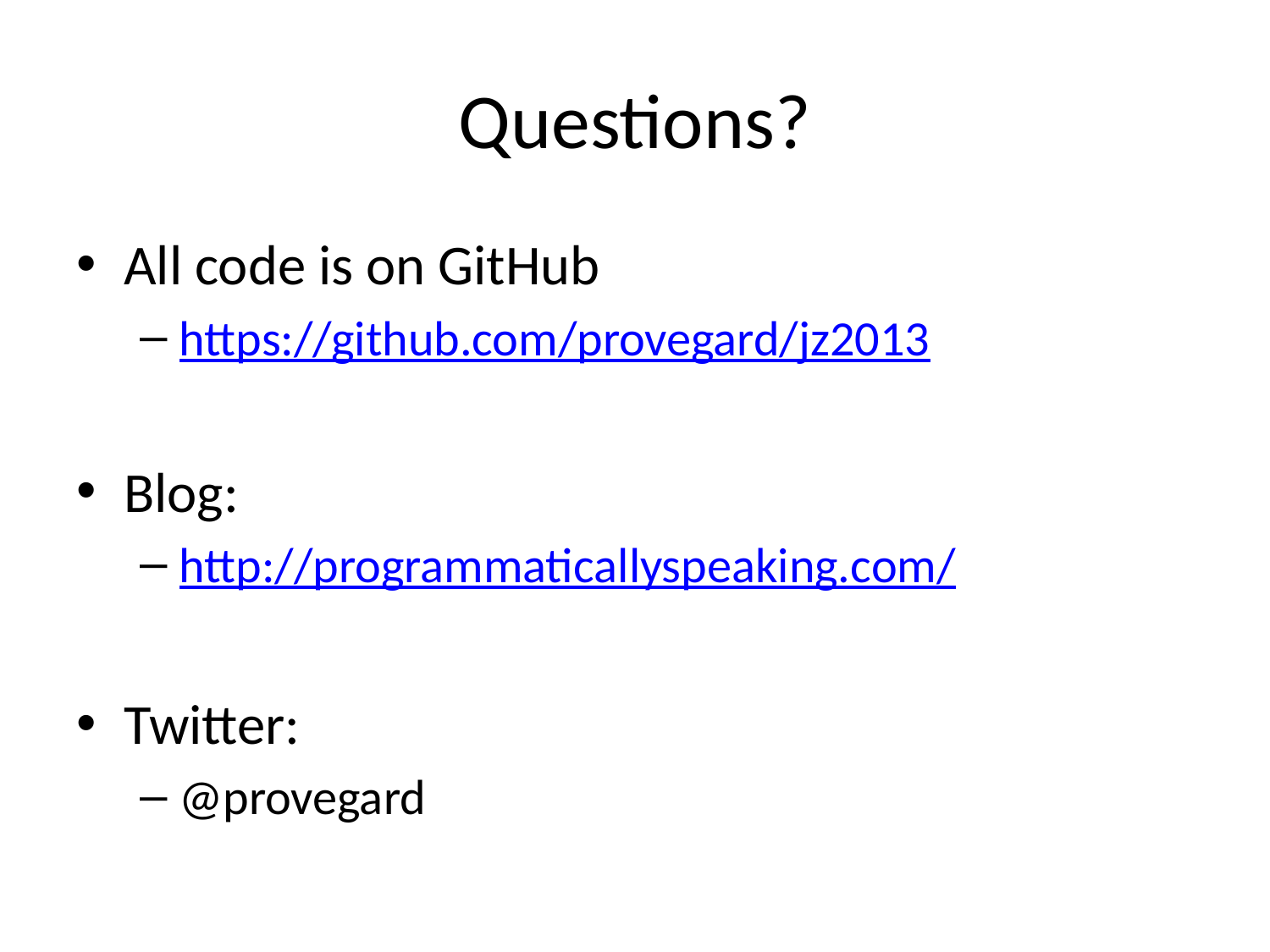

# Questions?
All code is on GitHub
https://github.com/provegard/jz2013

Blog:
http://programmaticallyspeaking.com/

Twitter:
@provegard